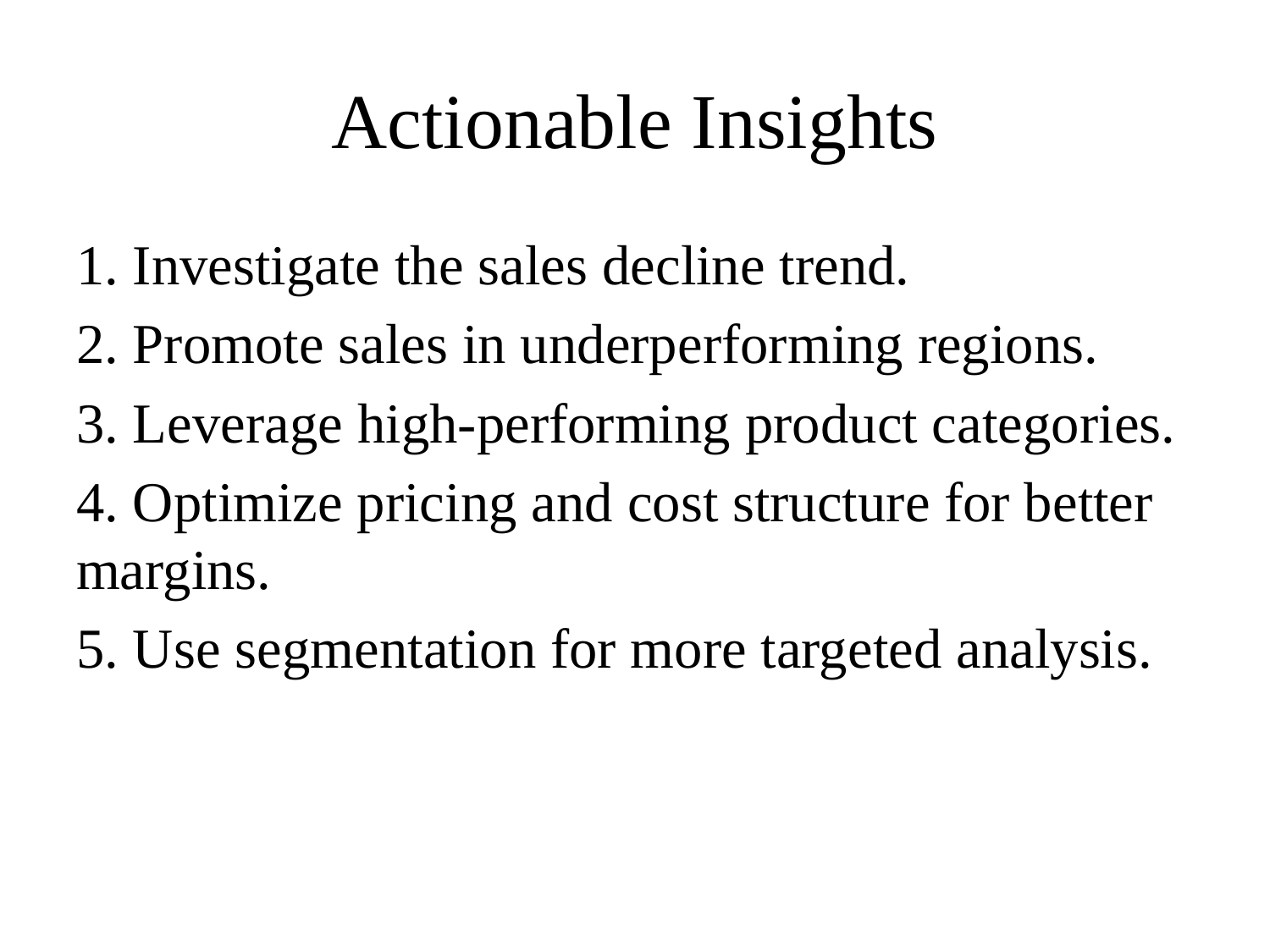

# Actionable Insights
1. Investigate the sales decline trend.
2. Promote sales in underperforming regions.
3. Leverage high-performing product categories.
4. Optimize pricing and cost structure for better margins.
5. Use segmentation for more targeted analysis.